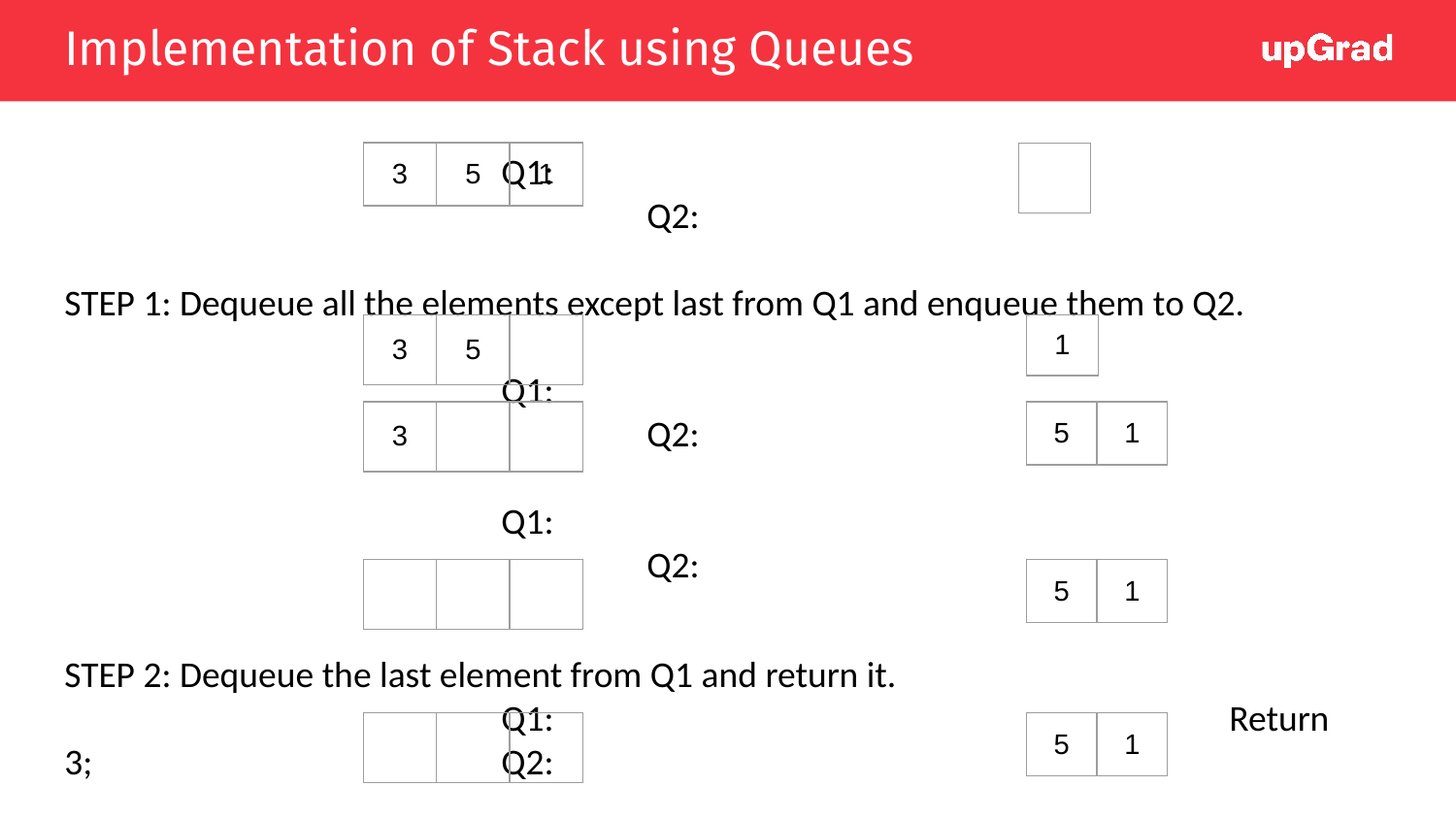

# Implementation of Stack using Queues

			Q1:									Q2:

STEP 1: Dequeue all the elements except last from Q1 and enqueue them to Q2.

			Q1:									Q2:

			Q1:									Q2:

STEP 2: Dequeue the last element from Q1 and return it.
			Q1:					Return 3;			Q2:

STEP 3: Swap Q1 and Q2.
			Q2:									Q1:

| 3 | 5 | 1 |
| --- | --- | --- |
|  |
| --- |
| 3 | 5 |  |
| --- | --- | --- |
| 1 |
| --- |
| 3 |  |  |
| --- | --- | --- |
| 5 | 1 |
| --- | --- |
|  |  |  |
| --- | --- | --- |
| 5 | 1 |
| --- | --- |
|  |  |  |
| --- | --- | --- |
| 5 | 1 |
| --- | --- |